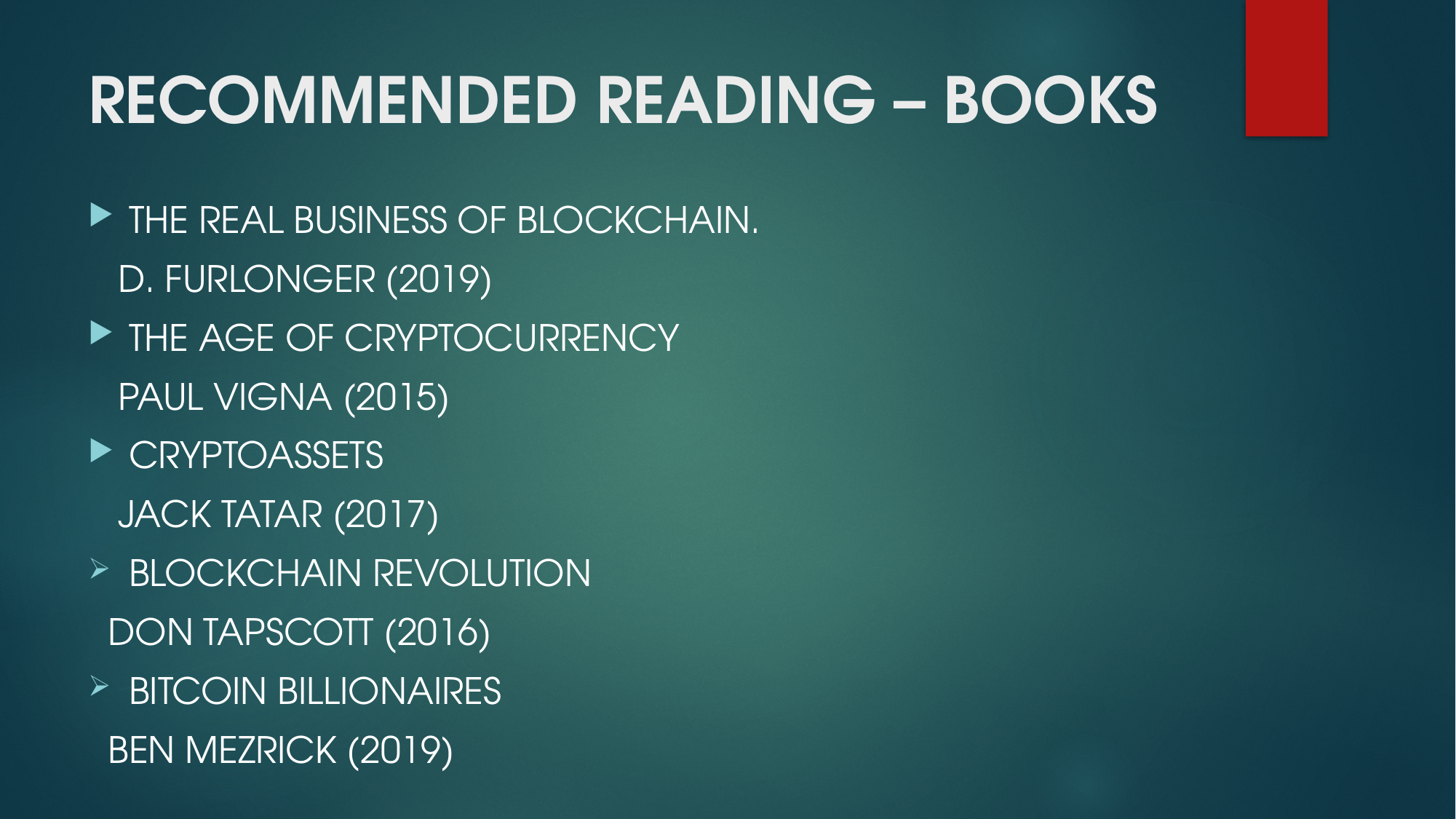

# RECOMMENDED READING – BOOKS
THE REAL BUSINESS OF BLOCKCHAIN.
   D. FURLONGER (2019)
THE AGE OF CRYPTOCURRENCY
   PAUL VIGNA (2015)
CRYPTOASSETS
   JACK TATAR (2017)
BLOCKCHAIN REVOLUTION
  DON TAPSCOTT (2016)
BITCOIN BILLIONAIRES
  BEN MEZRICK (2019)